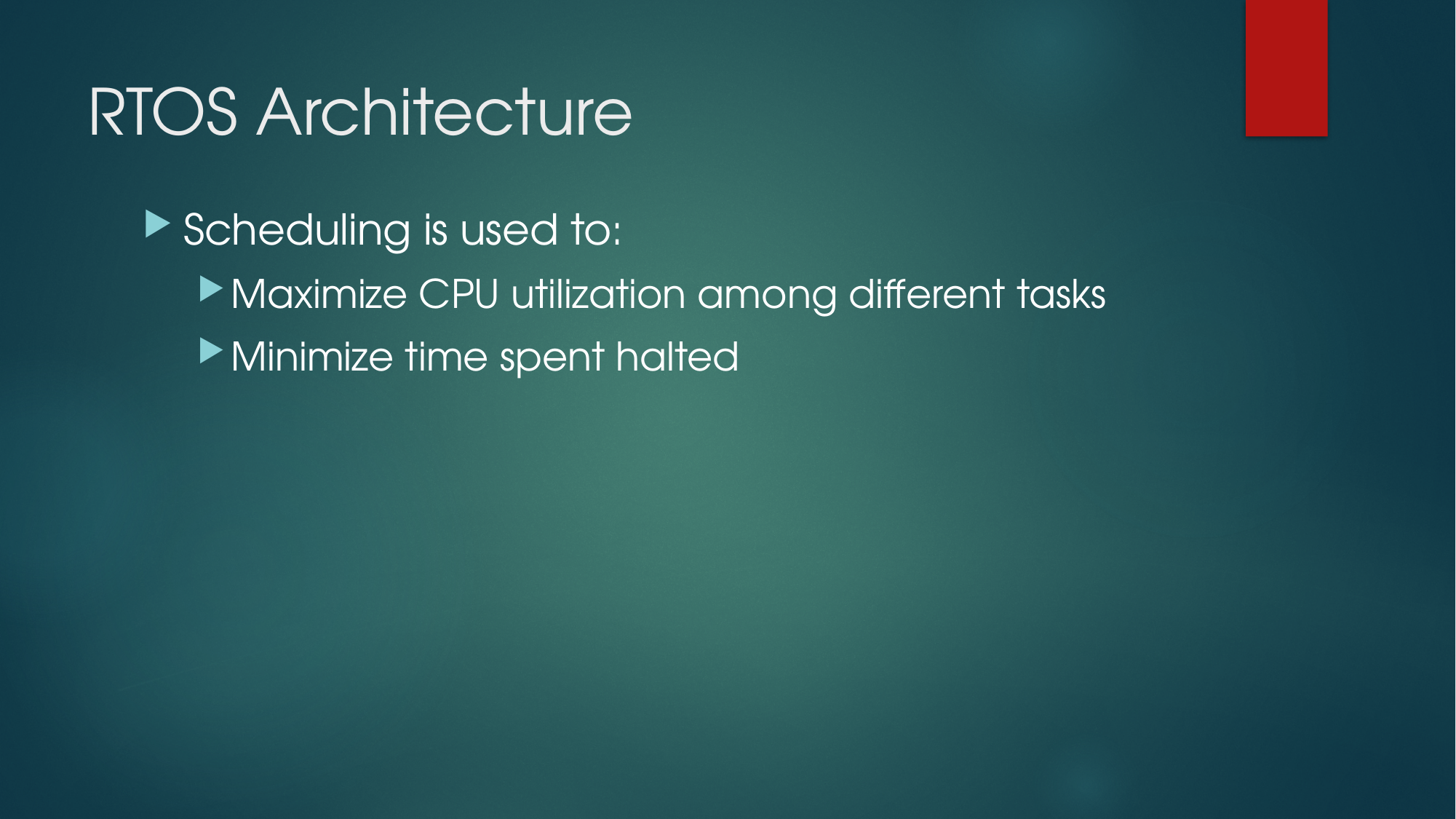

# RTOS Architecture
Scheduling is used to:
Maximize CPU utilization among different tasks
Minimize time spent halted